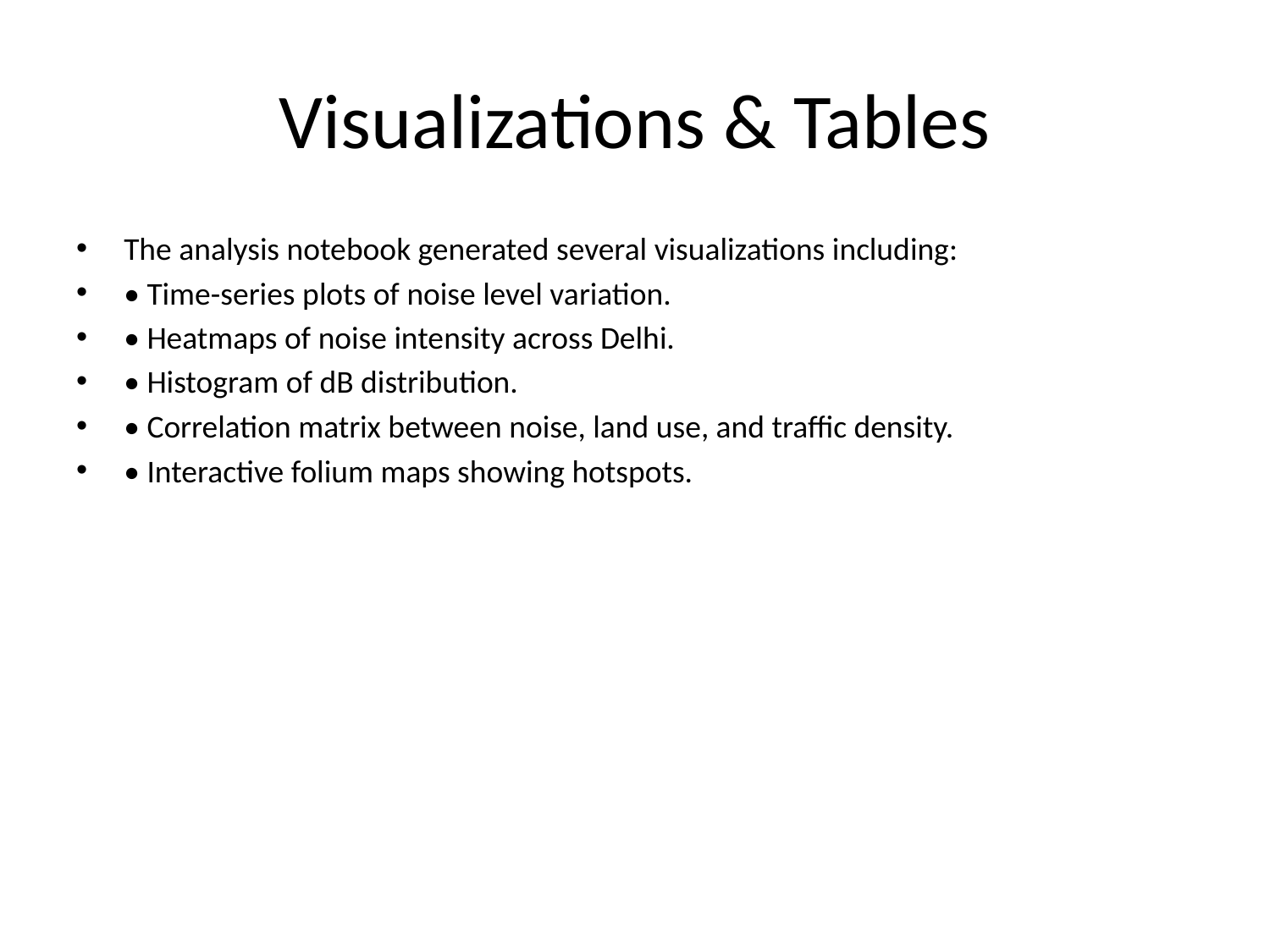

# Visualizations & Tables
The analysis notebook generated several visualizations including:
• Time-series plots of noise level variation.
• Heatmaps of noise intensity across Delhi.
• Histogram of dB distribution.
• Correlation matrix between noise, land use, and traffic density.
• Interactive folium maps showing hotspots.